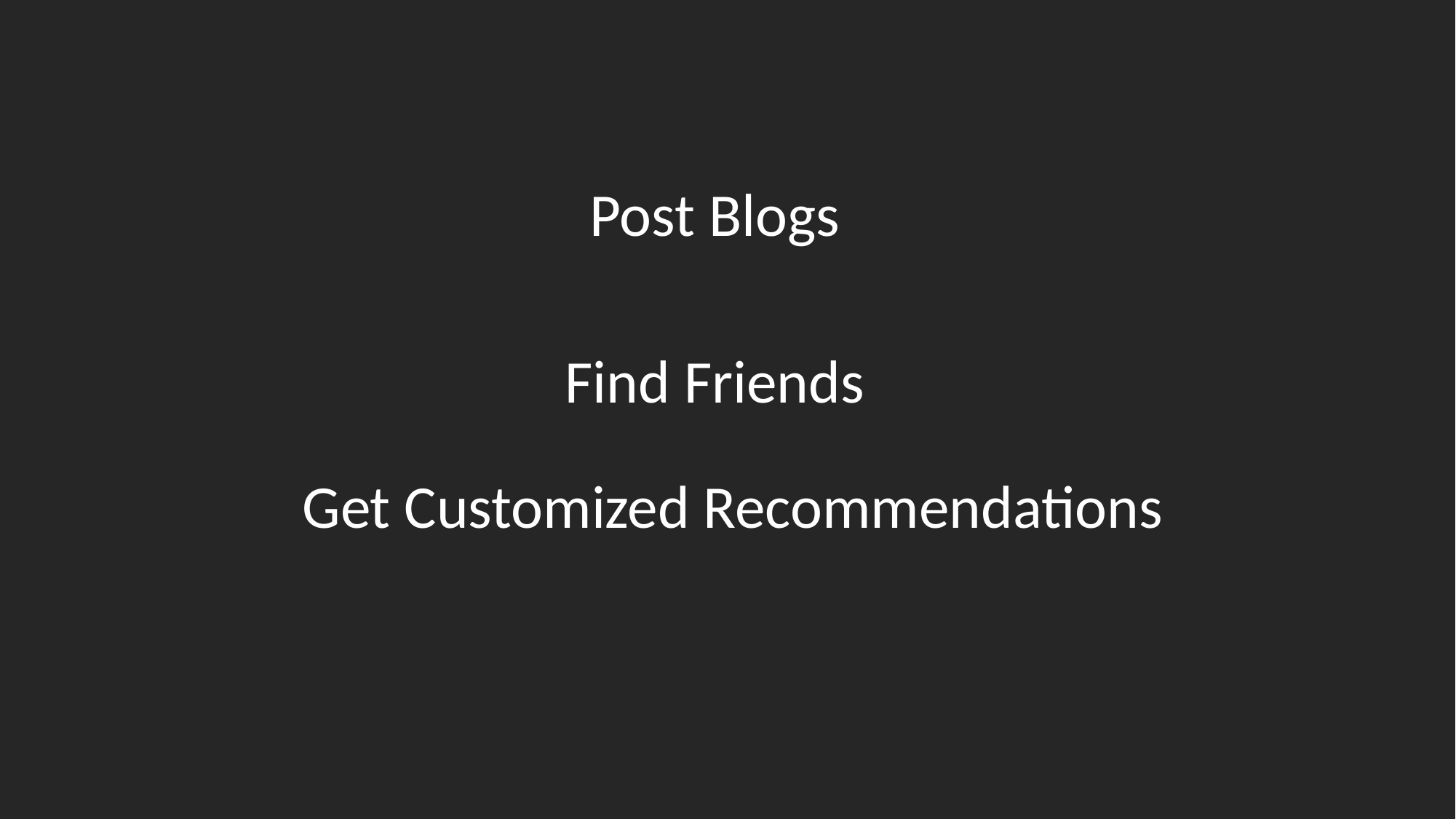

Post Blogs
Find Friends
Get Customized Recommendations